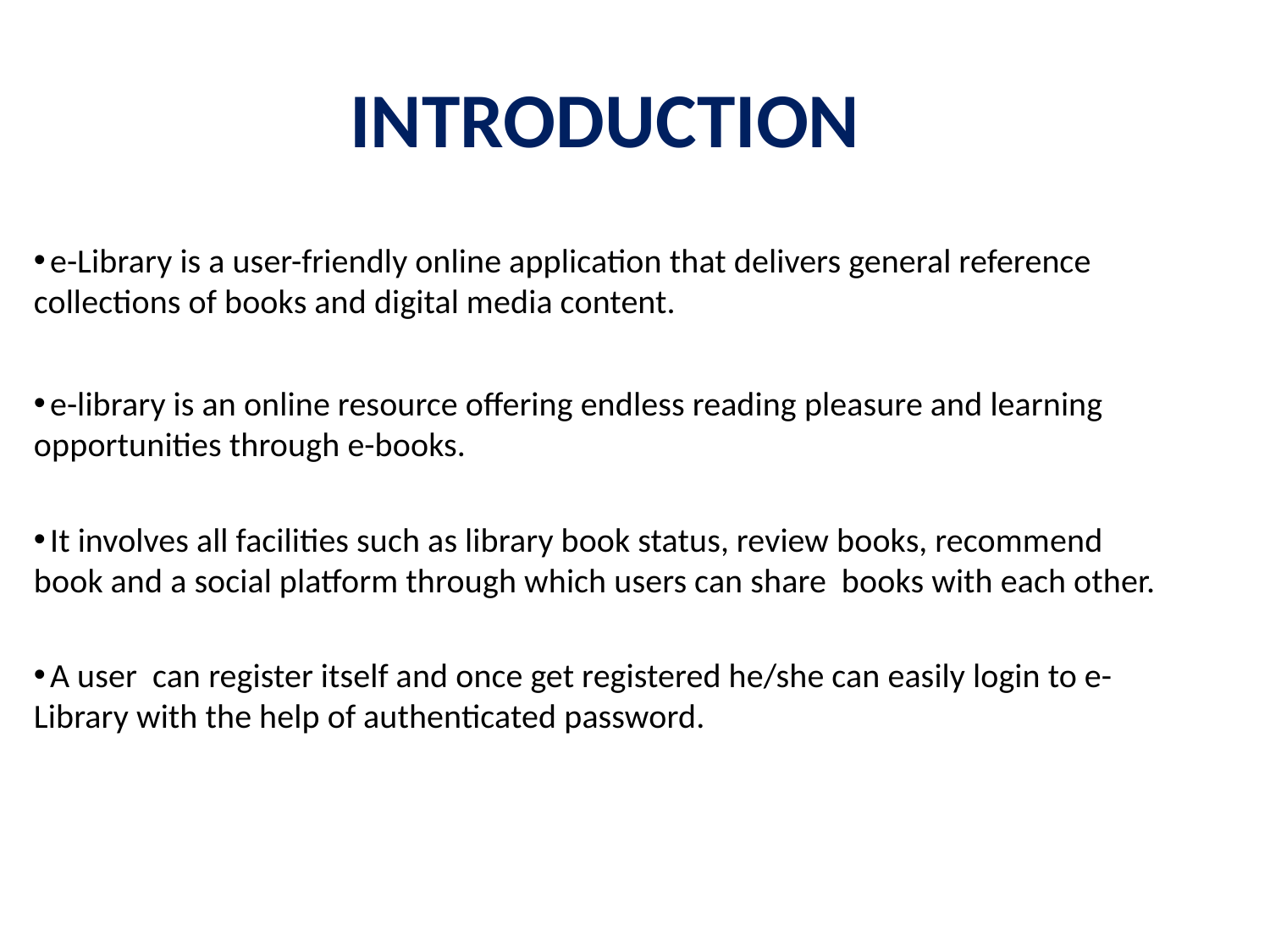

# INTRODUCTION
 e-Library is a user-friendly online application that delivers general reference collections of books and digital media content.

 e-library is an online resource offering endless reading pleasure and learning opportunities through e-books.

 It involves all facilities such as library book status, review books, recommend  book and a social platform through which users can share  books with each other.

 A user  can register itself and once get registered he/she can easily login to e-Library with the help of authenticated password.